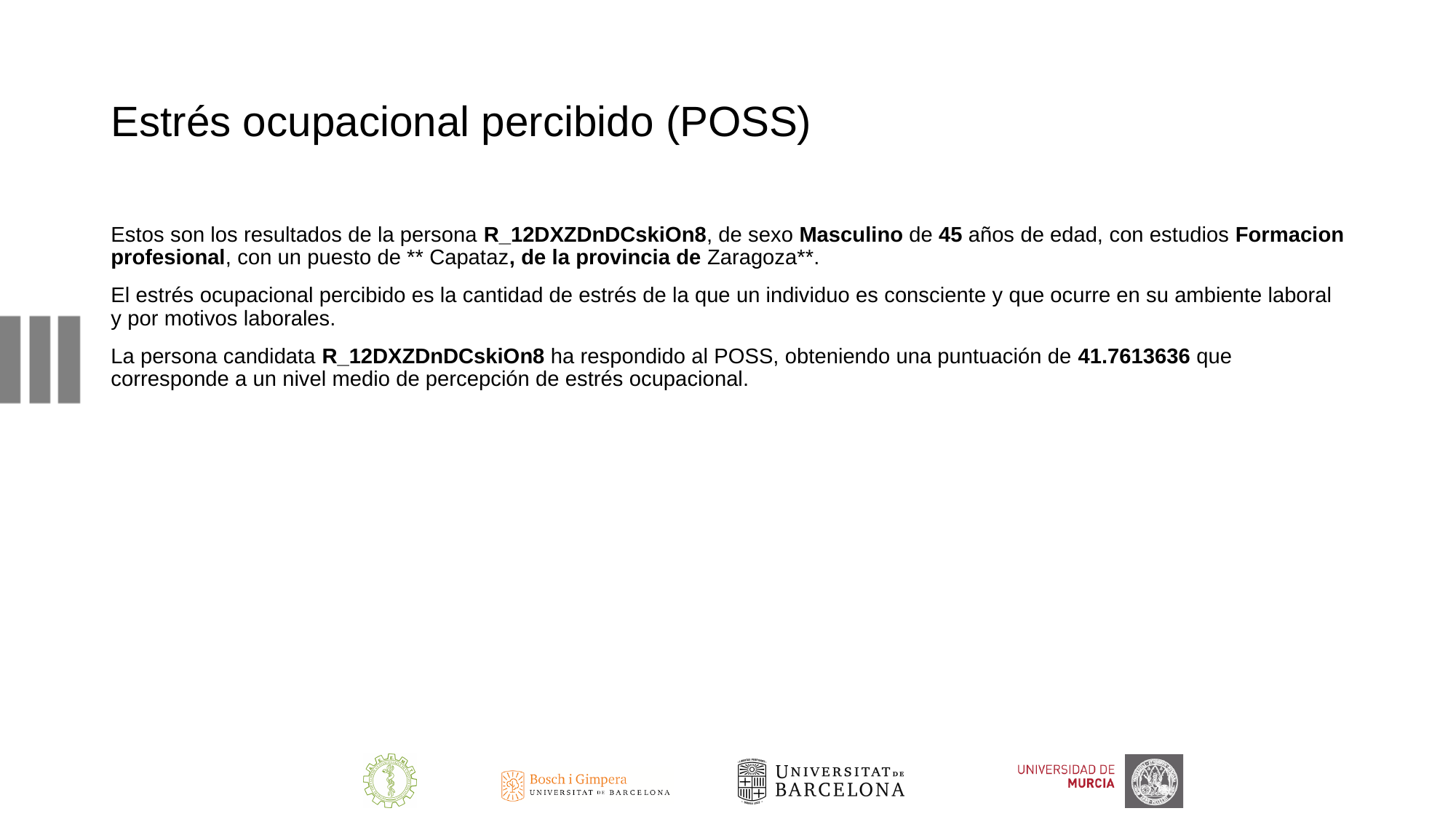

# Estrés ocupacional percibido (POSS)
Estos son los resultados de la persona R_12DXZDnDCskiOn8, de sexo Masculino de 45 años de edad, con estudios Formacion profesional, con un puesto de ** Capataz, de la provincia de Zaragoza**.
El estrés ocupacional percibido es la cantidad de estrés de la que un individuo es consciente y que ocurre en su ambiente laboral y por motivos laborales.
La persona candidata R_12DXZDnDCskiOn8 ha respondido al POSS, obteniendo una puntuación de 41.7613636 que corresponde a un nivel medio de percepción de estrés ocupacional.